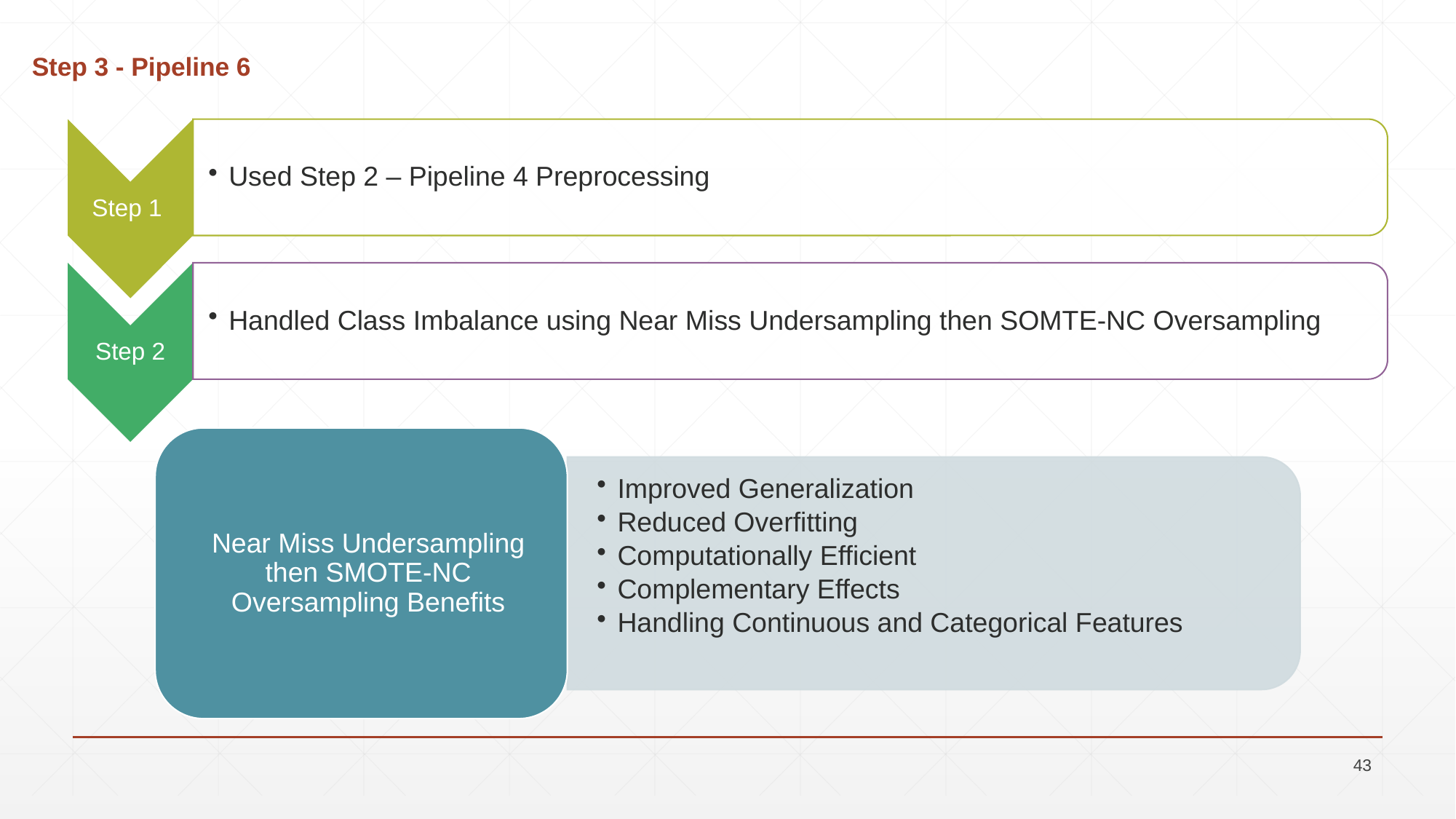

# Step 3 - Pipeline 6
Step 1
Used Step 2 – Pipeline 4 Preprocessing
Step 2
Handled Class Imbalance using Near Miss Undersampling then SOMTE-NC Oversampling
Improved Generalization
Reduced Overfitting
Computationally Efficient
Complementary Effects
Handling Continuous and Categorical Features

Near Miss Undersampling then SMOTE-NC Oversampling Benefits
43